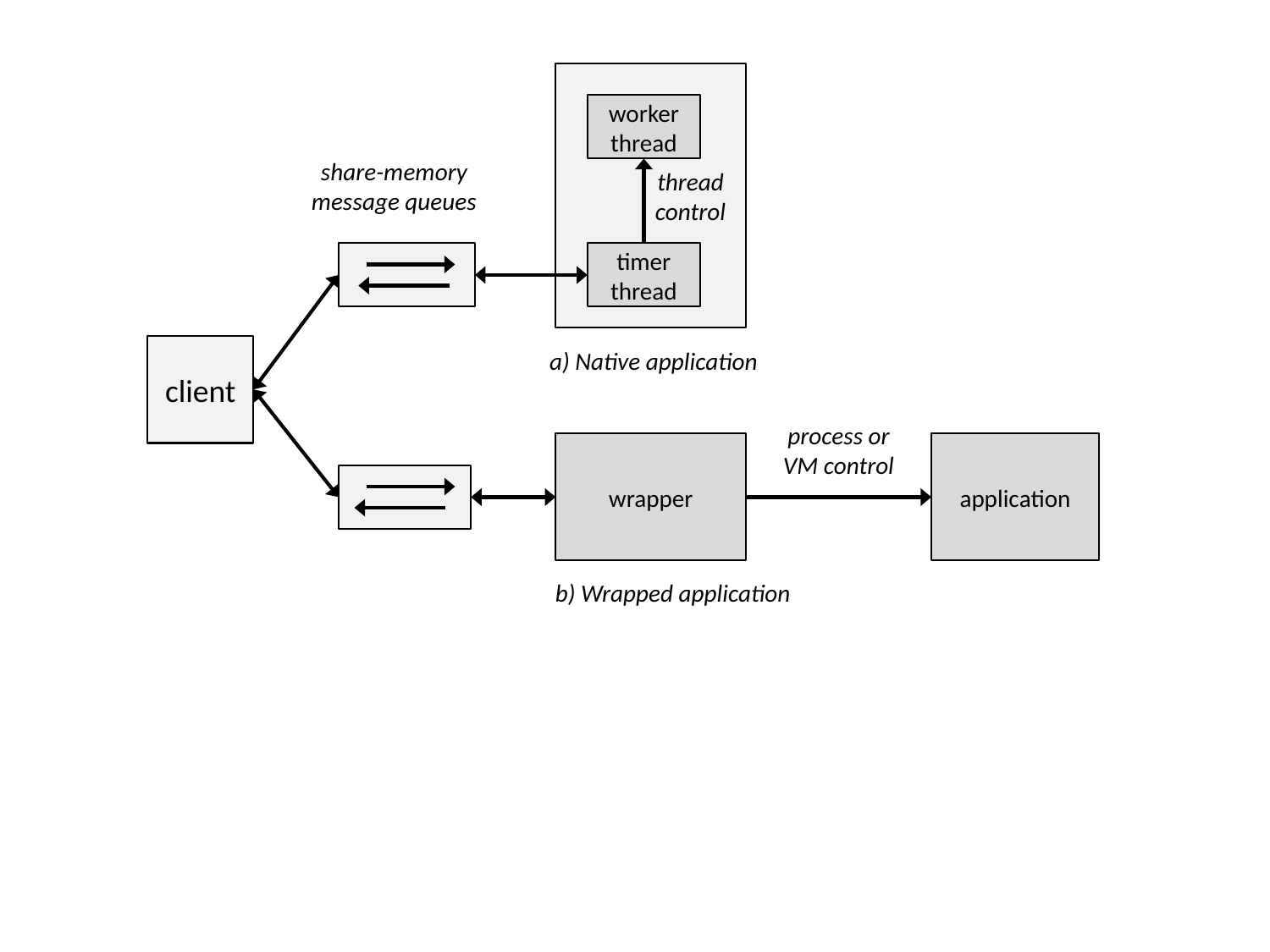

worker
thread
share-memory
message queues
thread
control

timer
thread
client
a) Native application
process or
VM control
wrapper
application

b) Wrapped application